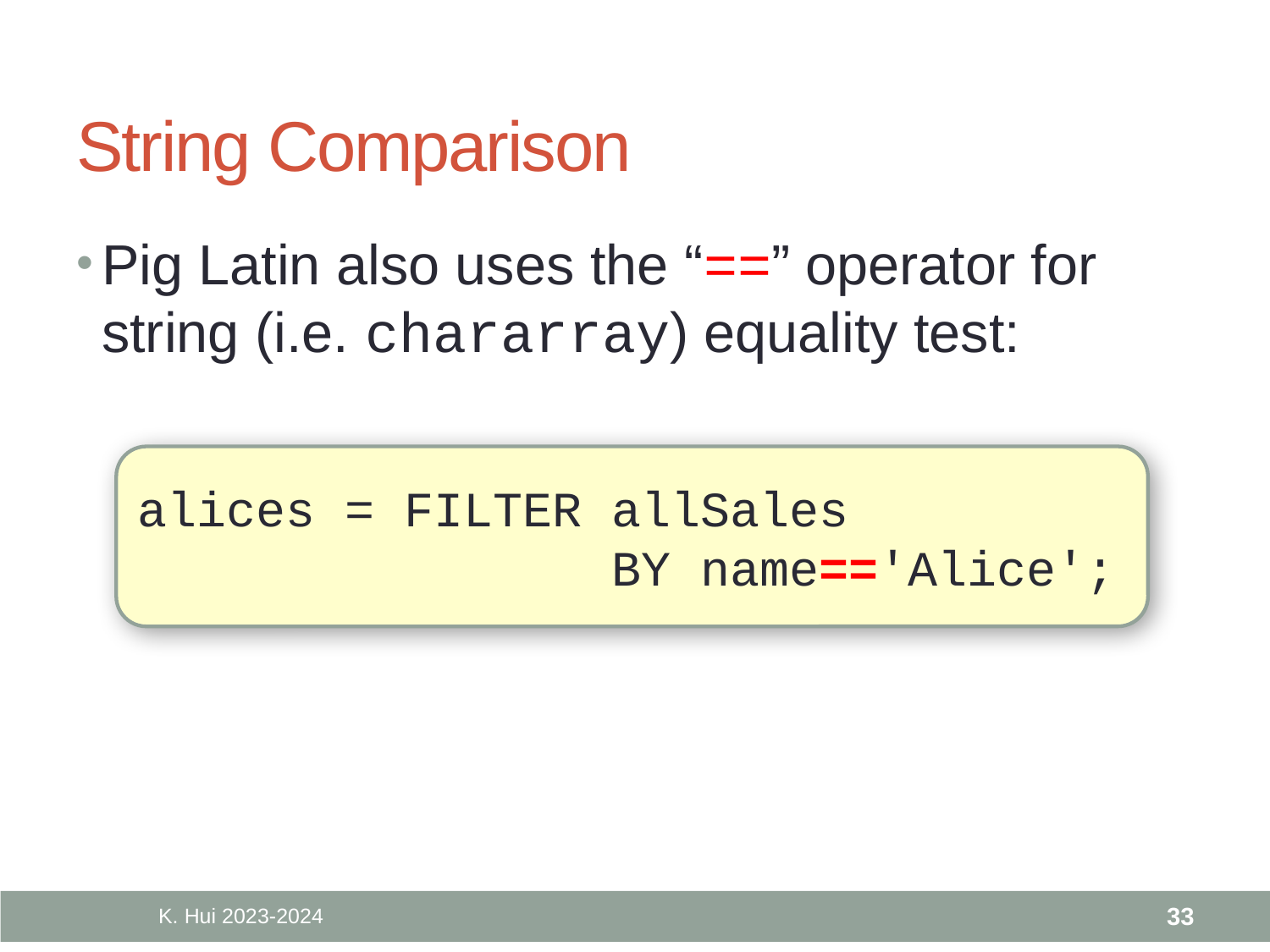

# String Comparison
Pig Latin also uses the “==” operator for string (i.e. chararray) equality test:

alices = FILTER allSales
                BY name=='Alice';
K. Hui 2023-2024
33